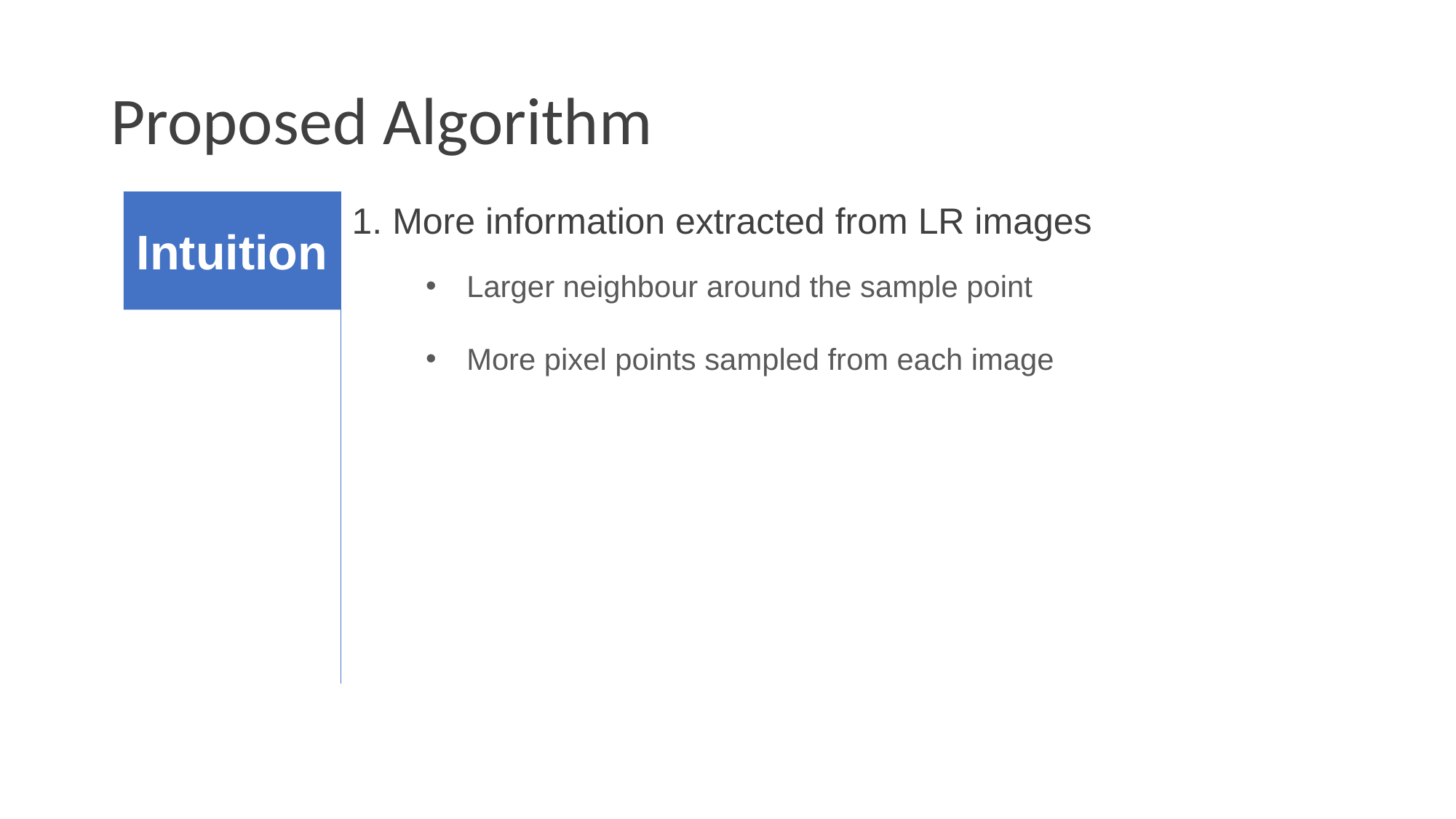

# Proposed Algorithm
Intuition
1. More information extracted from LR images
Larger neighbour around the sample point

More pixel points sampled from each image